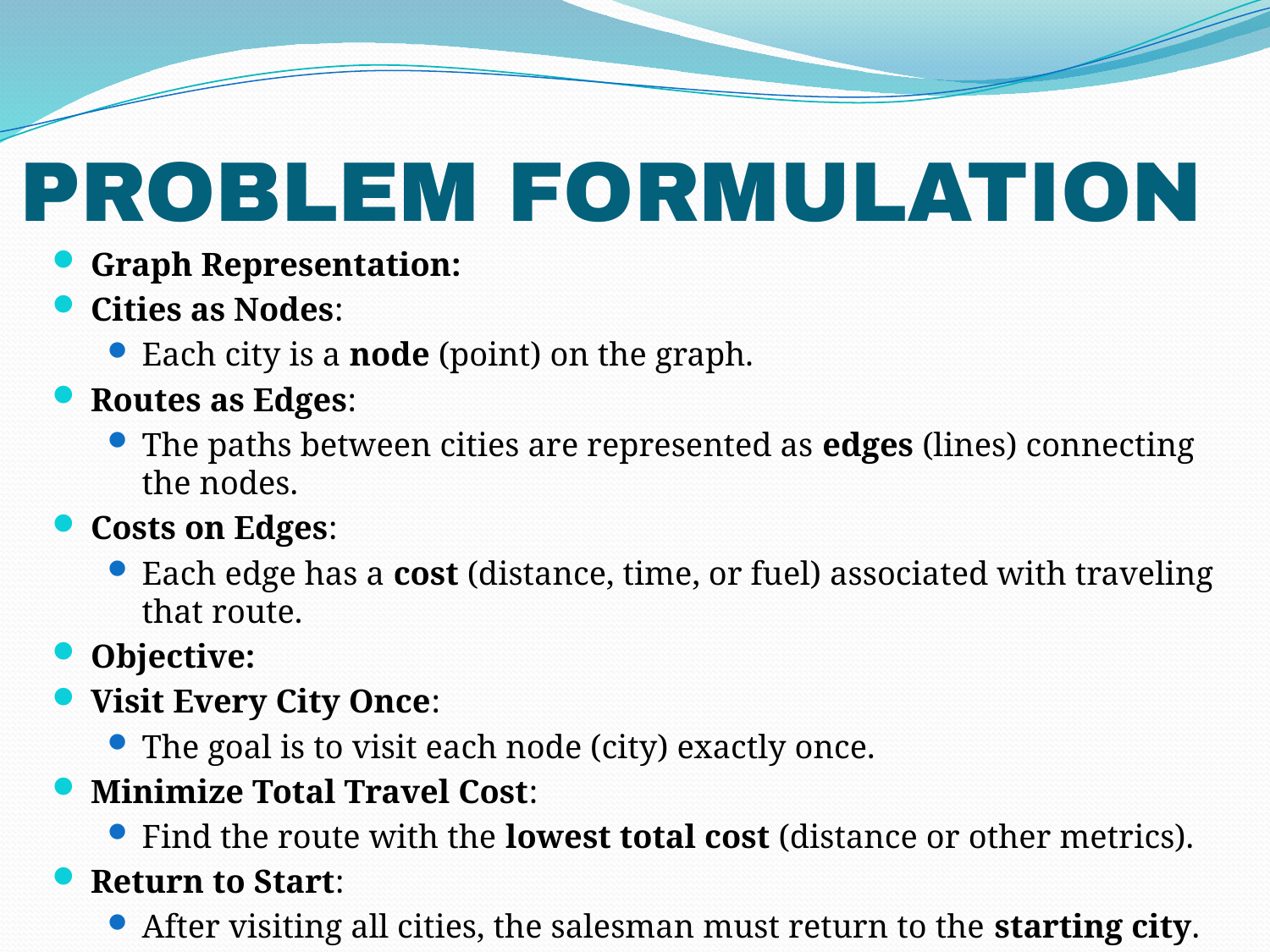

# PROBLEM FORMULATION
Graph Representation:
Cities as Nodes:
Each city is a node (point) on the graph.
Routes as Edges:
The paths between cities are represented as edges (lines) connecting the nodes.
Costs on Edges:
Each edge has a cost (distance, time, or fuel) associated with traveling that route.
Objective:
Visit Every City Once:
The goal is to visit each node (city) exactly once.
Minimize Total Travel Cost:
Find the route with the lowest total cost (distance or other metrics).
Return to Start:
After visiting all cities, the salesman must return to the starting city.